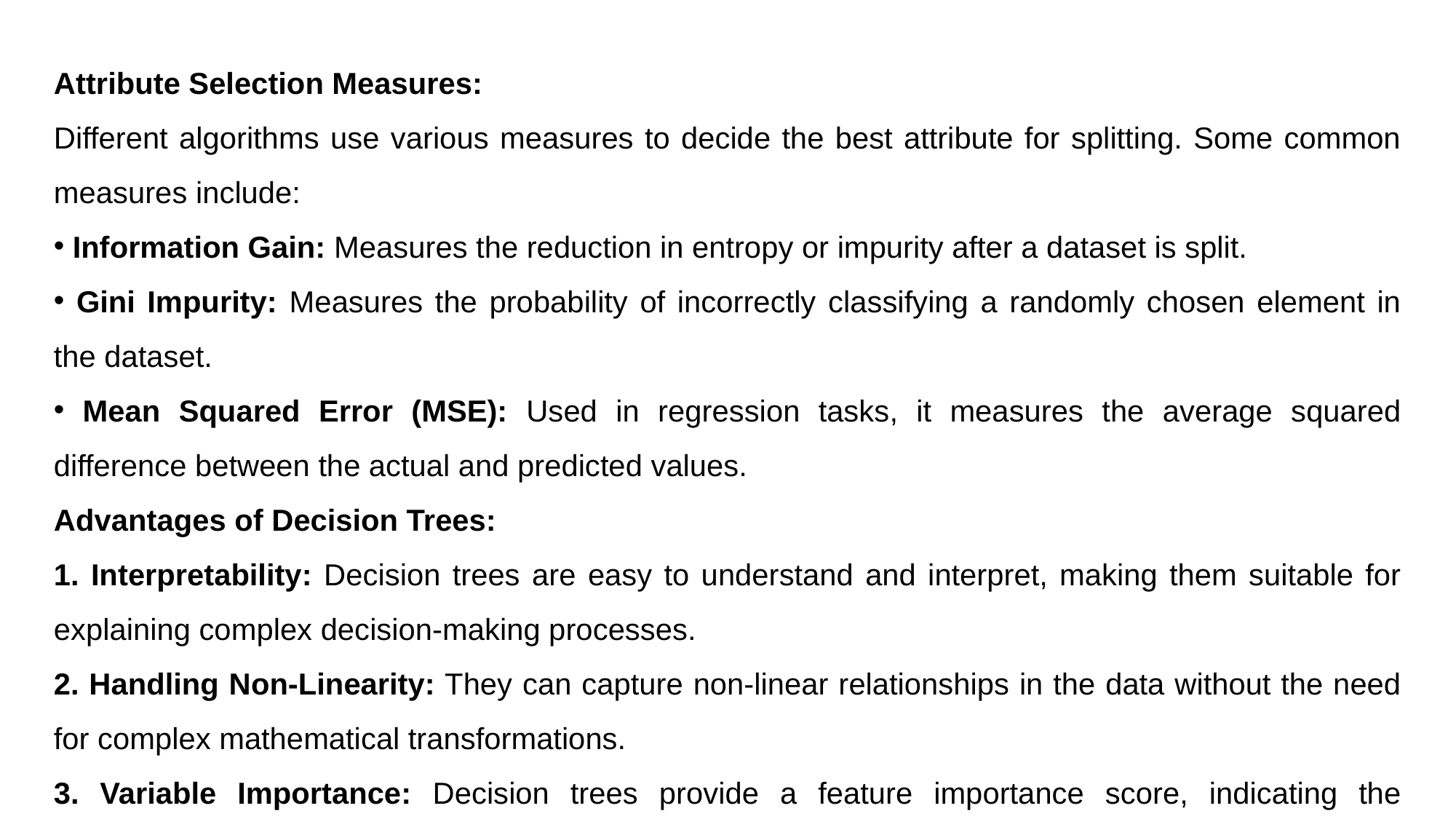

Attribute Selection Measures:
Different algorithms use various measures to decide the best attribute for splitting. Some common measures include:
 Information Gain: Measures the reduction in entropy or impurity after a dataset is split.
 Gini Impurity: Measures the probability of incorrectly classifying a randomly chosen element in the dataset.
 Mean Squared Error (MSE): Used in regression tasks, it measures the average squared difference between the actual and predicted values.
Advantages of Decision Trees:
 Interpretability: Decision trees are easy to understand and interpret, making them suitable for explaining complex decision-making processes.
 Handling Non-Linearity: They can capture non-linear relationships in the data without the need for complex mathematical transformations.
 Variable Importance: Decision trees provide a feature importance score, indicating the relevance of each feature in making predictions.